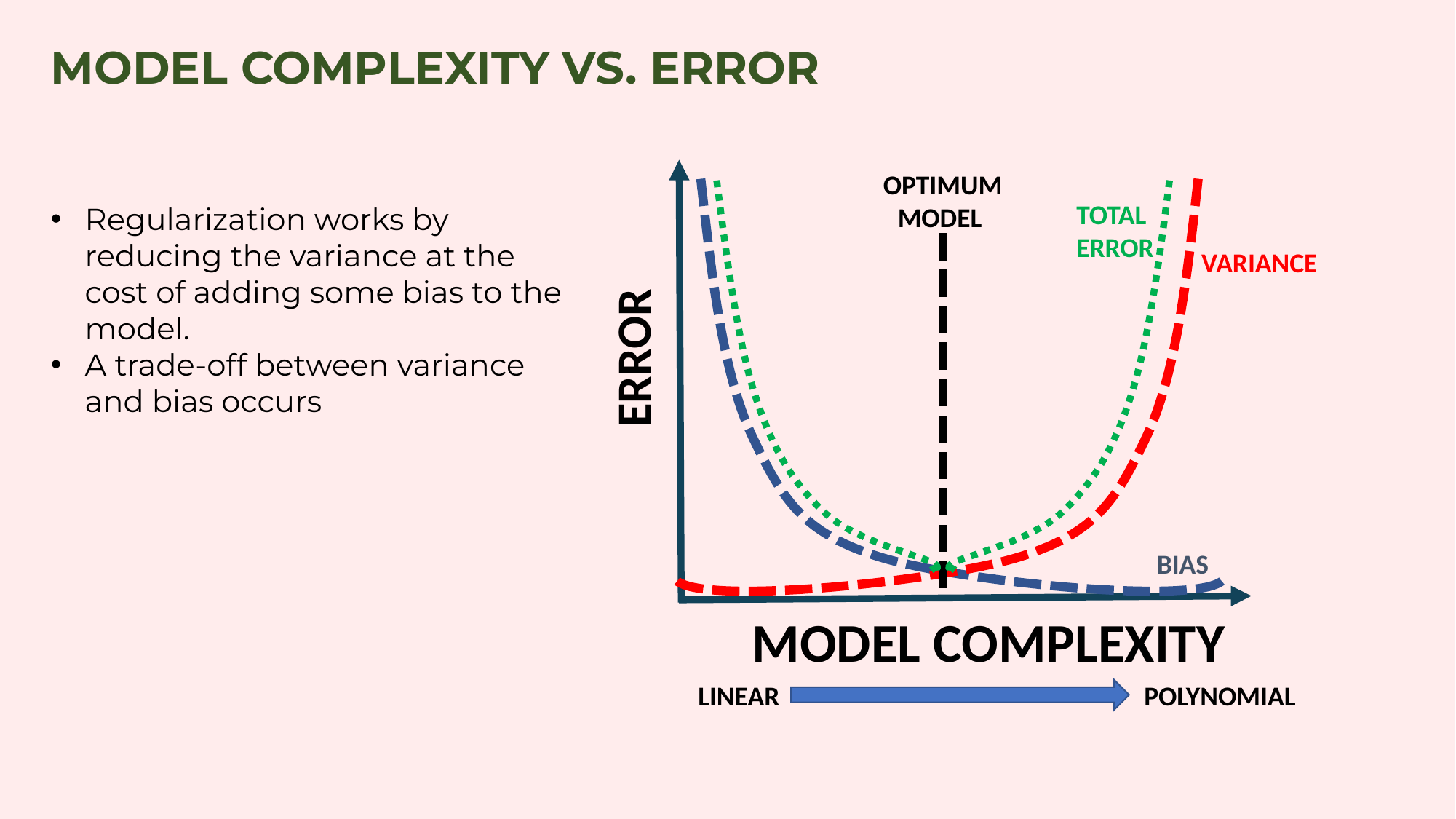

MODEL COMPLEXITY VS. ERROR
OPTIMUM MODEL

TOTAL ERROR
Regularization works by reducing the variance at the cost of adding some bias to the model.
A trade-off between variance and bias occurs
VARIANCE
ERROR
BIAS
MODEL COMPLEXITY
LINEAR
POLYNOMIAL